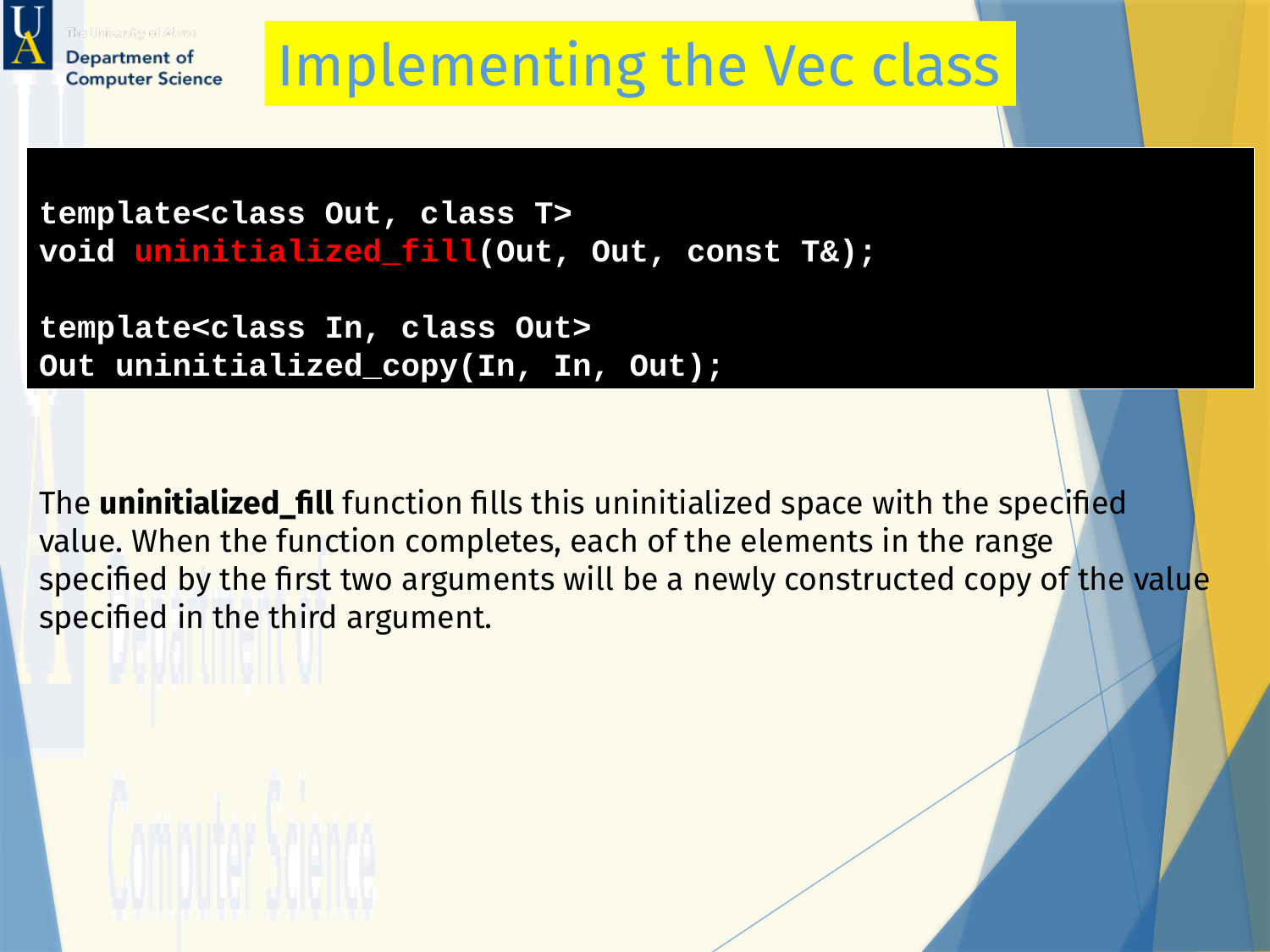

# Implementing the Vec class

template<class Out, class T>
void uninitialized_fill(Out, Out, const T&);

template<class In, class Out>
Out uninitialized_copy(In, In, Out);
The uninitialized_fill function fills this uninitialized space with the specified value. When the function completes, each of the elements in the range
specified by the first two arguments will be a newly constructed copy of the value
specified in the third argument.